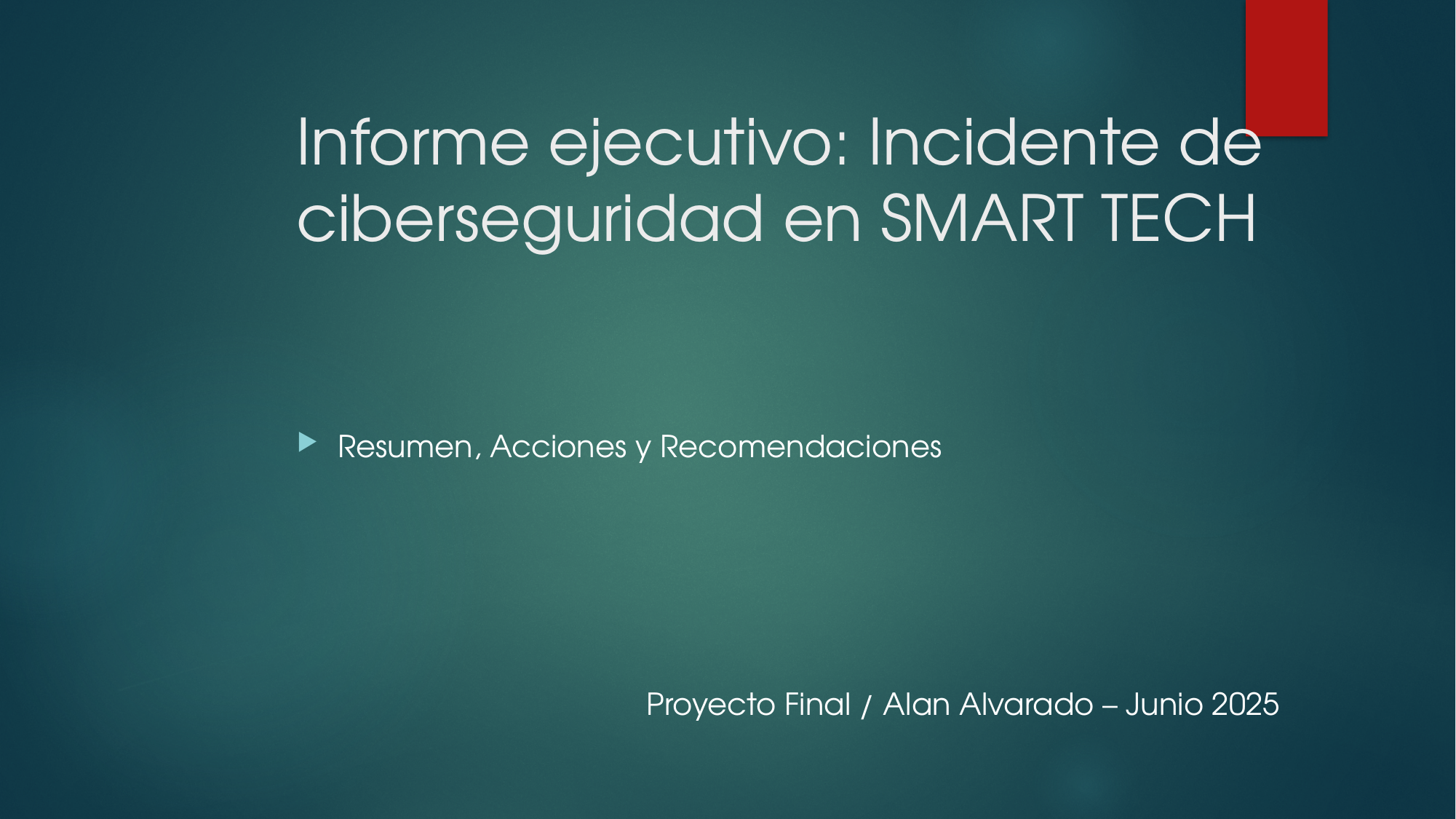

Informe ejecutivo: Incidente de ciberseguridad en SMART TECH
Resumen, Acciones y Recomendaciones

Proyecto Final / Alan Alvarado – Junio 2025